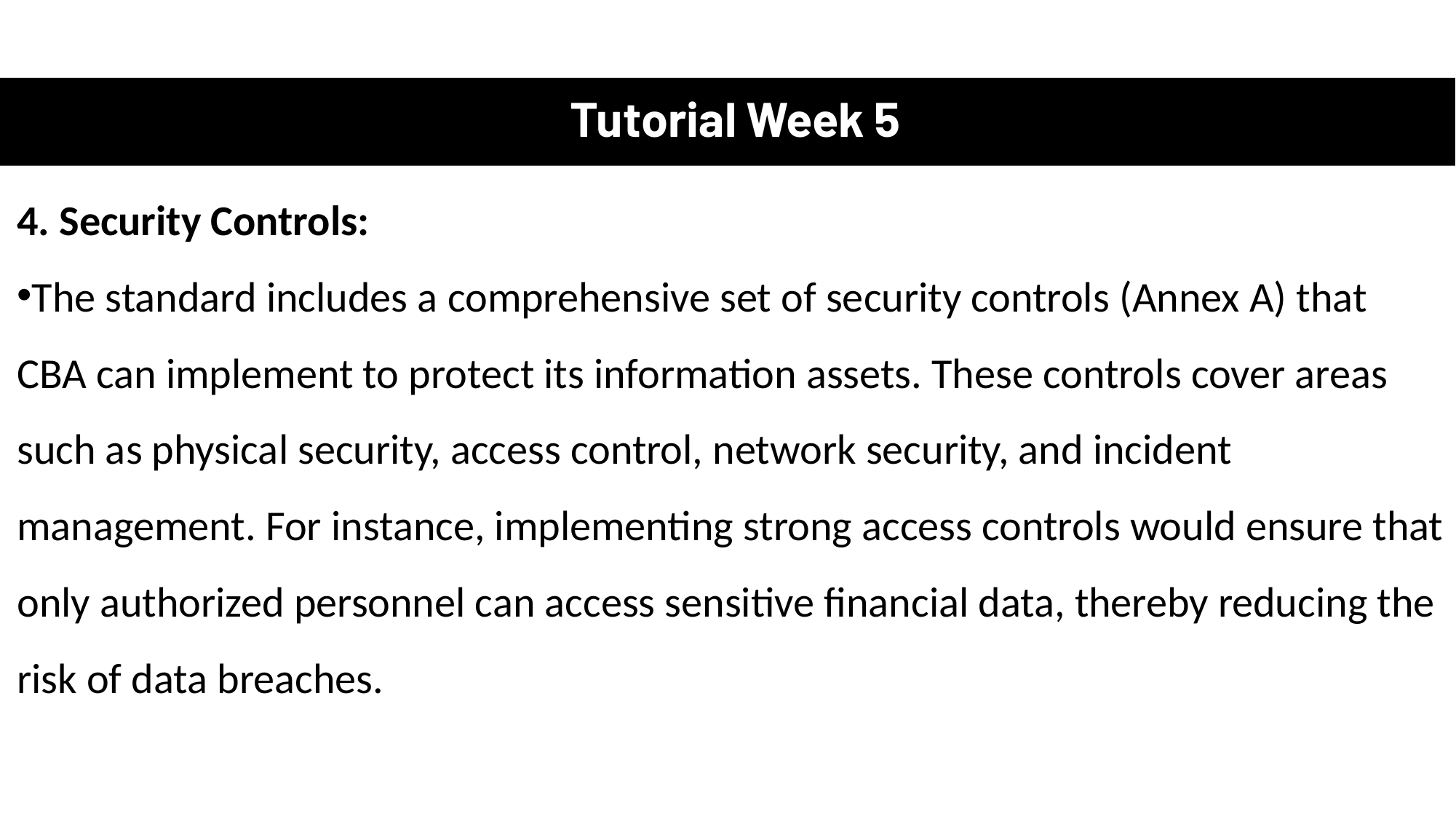

# Tutorial Week 5

4. Security Controls:
The standard includes a comprehensive set of security controls (Annex A) that CBA can implement to protect its information assets. These controls cover areas such as physical security, access control, network security, and incident management. For instance, implementing strong access controls would ensure that only authorized personnel can access sensitive financial data, thereby reducing the risk of data breaches.